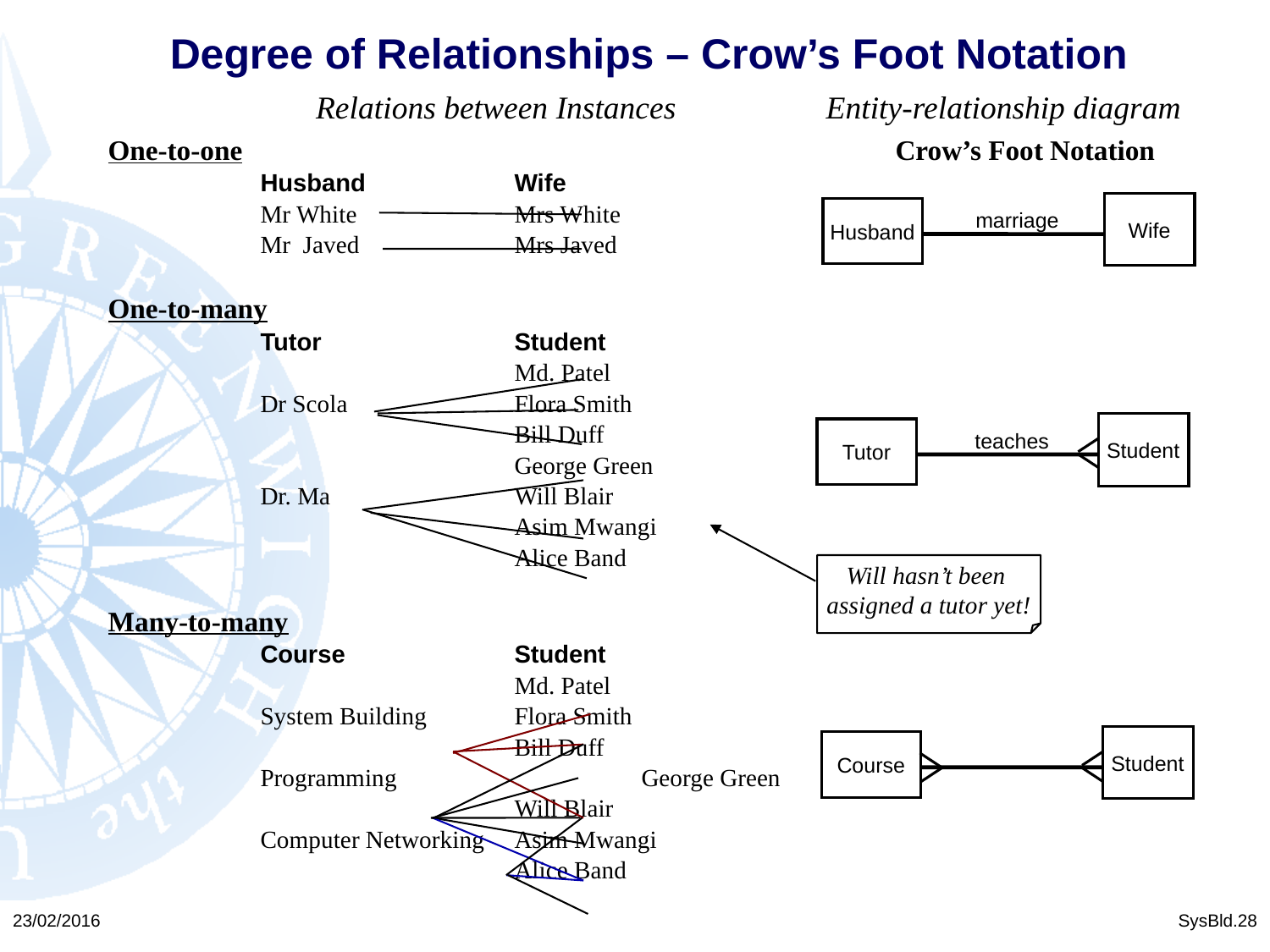

Degree of Relationships – Crow’s Foot Notation
Relations between Instances
Entity-relationship diagram
One-to-one						Crow’s Foot Notation
		Husband		Wife
		Mr White		Mrs White
		Mr  Javed		Mrs Javed

One-to-many
		Tutor		Student
				Md. Patel
		Dr Scola		Flora Smith
				Bill Duff
				George Green
		Dr. Ma		Will Blair
				Asim Mwangi
				Alice Band

Many-to-many
		Course 		Student
				Md. Patel
		System Building	Flora Smith
				Bill Duff
		Programming		George Green
				Will Blair
		Computer Networking	Asim Mwangi
				Alice Band

Wife
Husband
marriage

Student
Tutor
teaches

Will hasn’t been
assigned a tutor yet!

Student
Course

23/02/2016
SysBld.28